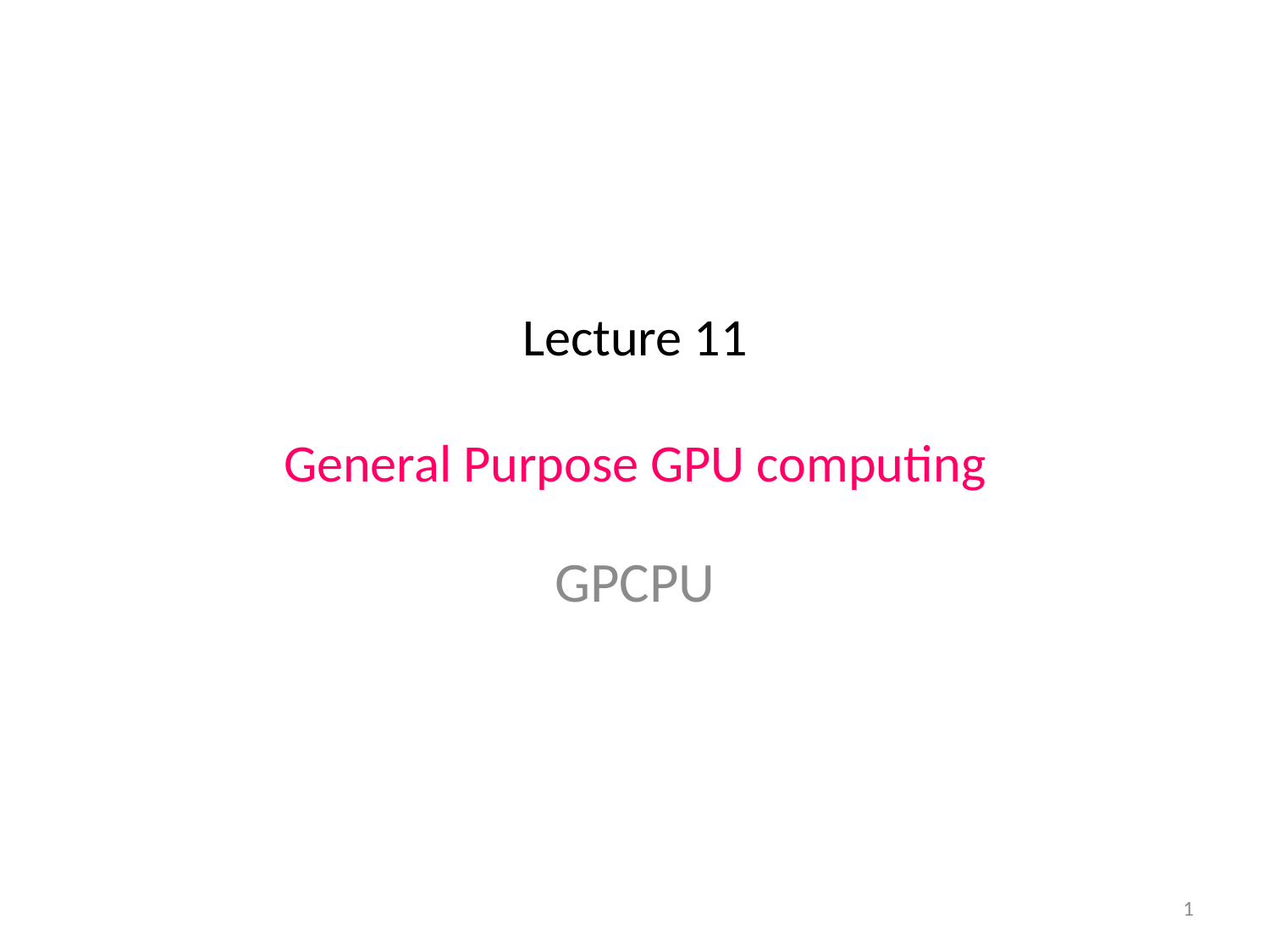

# Lecture 11 General Purpose GPU computing
GPCPU

1